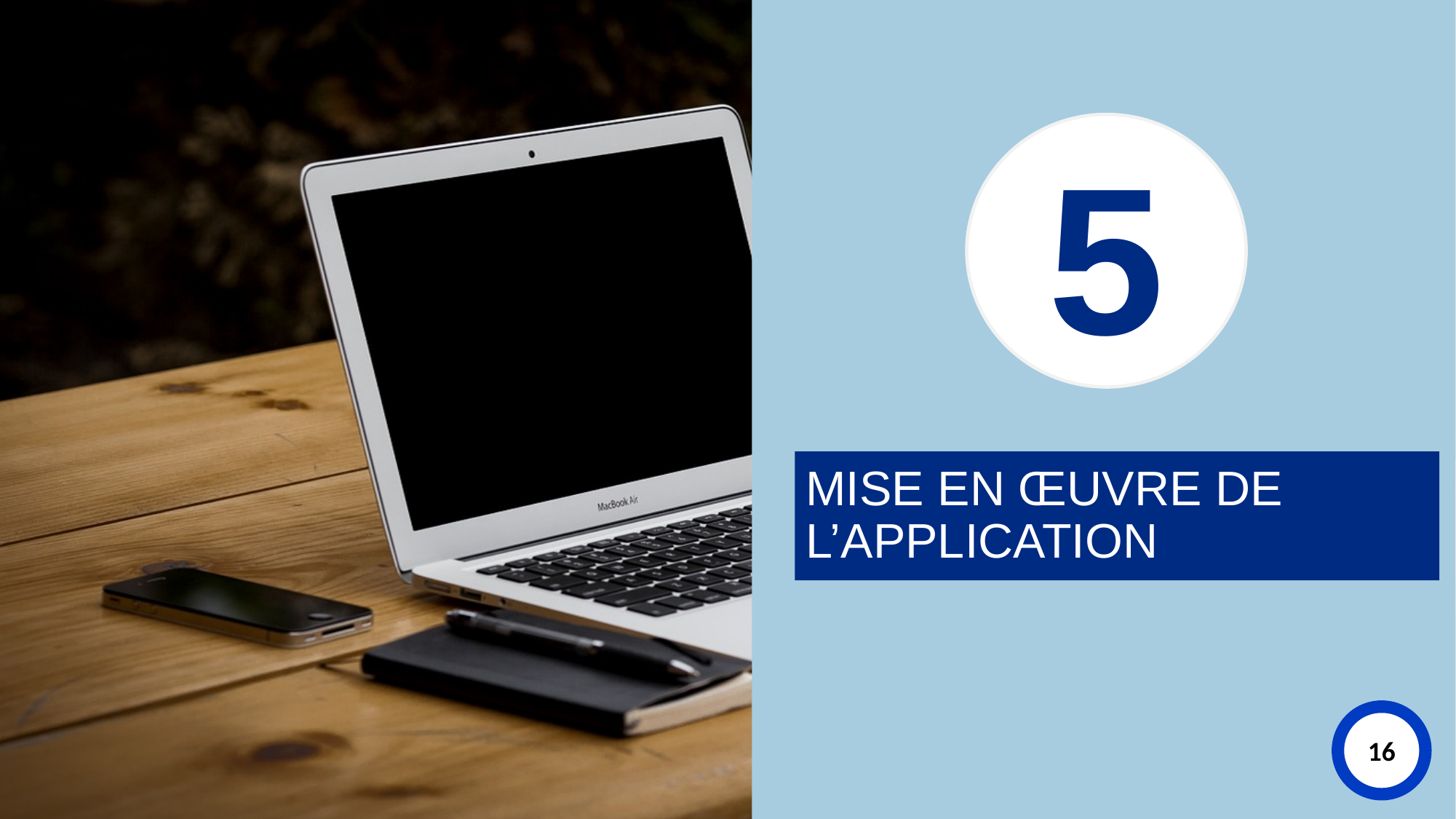

5
MISE EN ŒUVRE DE L’APPLICATION

16